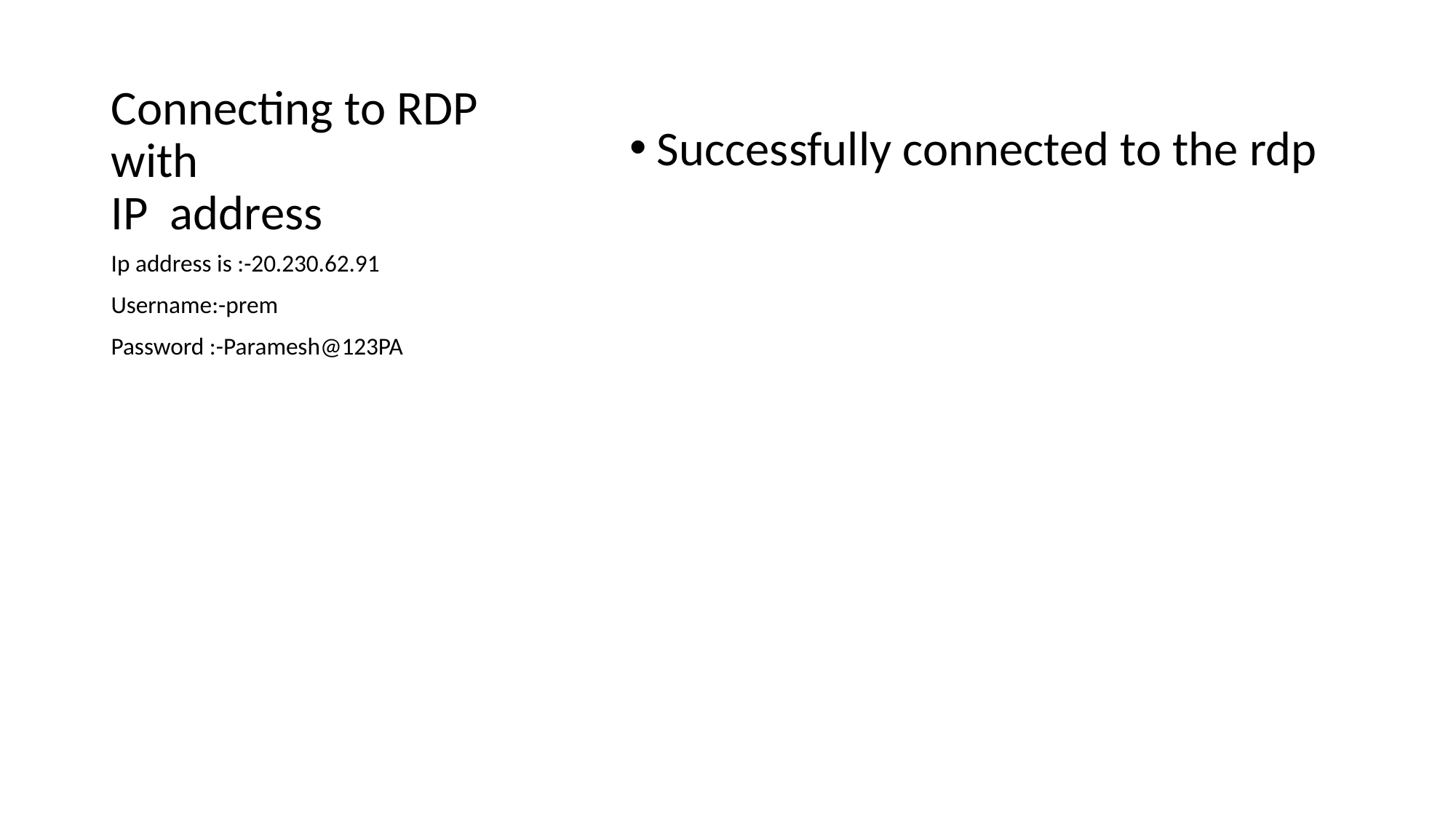

# Connecting to RDP with IP  address
Successfully connected to the rdp
Ip address is :-20.230.62.91
Username:-prem
Password :-Paramesh@123PA